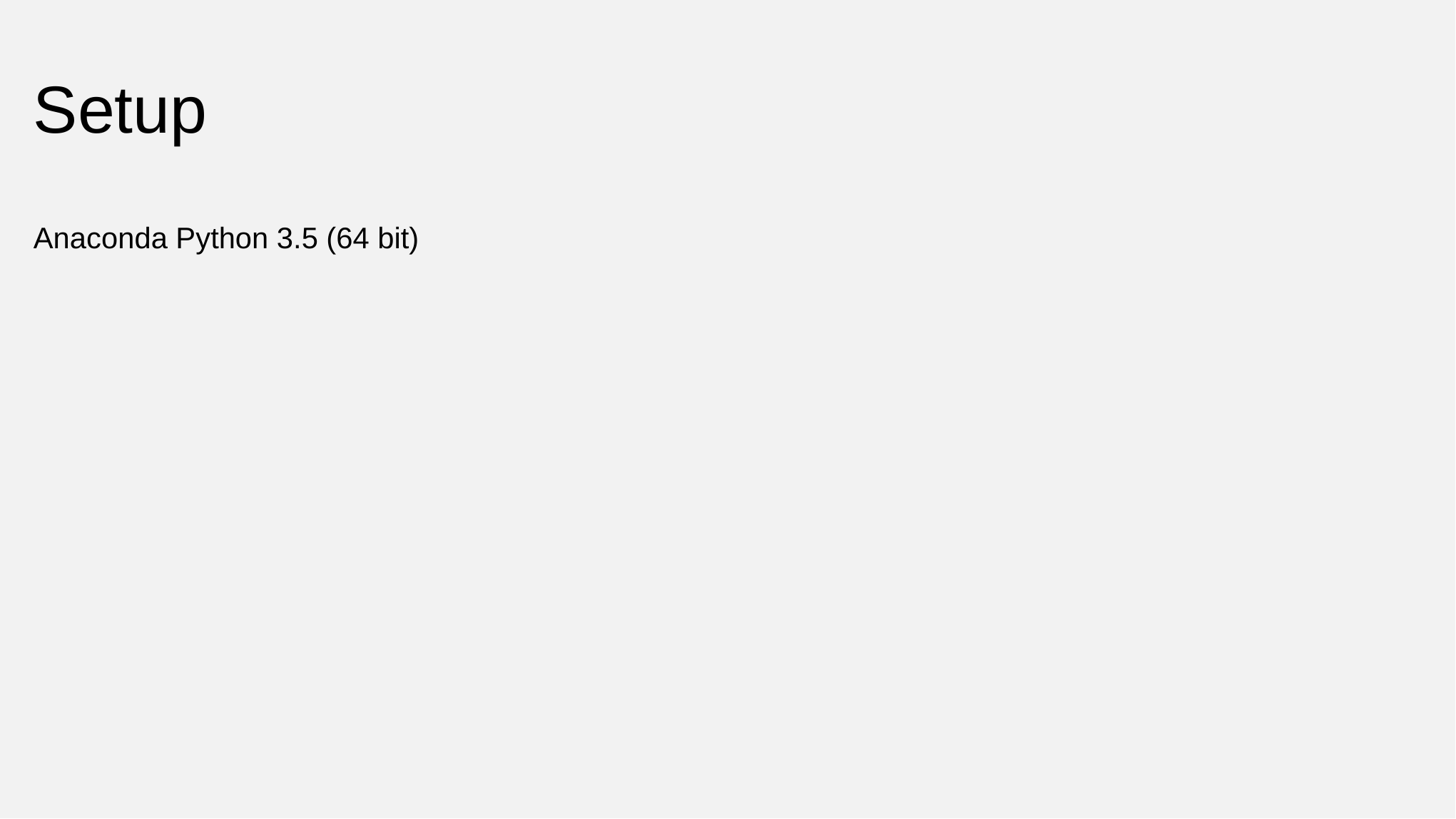

# Setup
Anaconda Python 3.5 (64 bit)